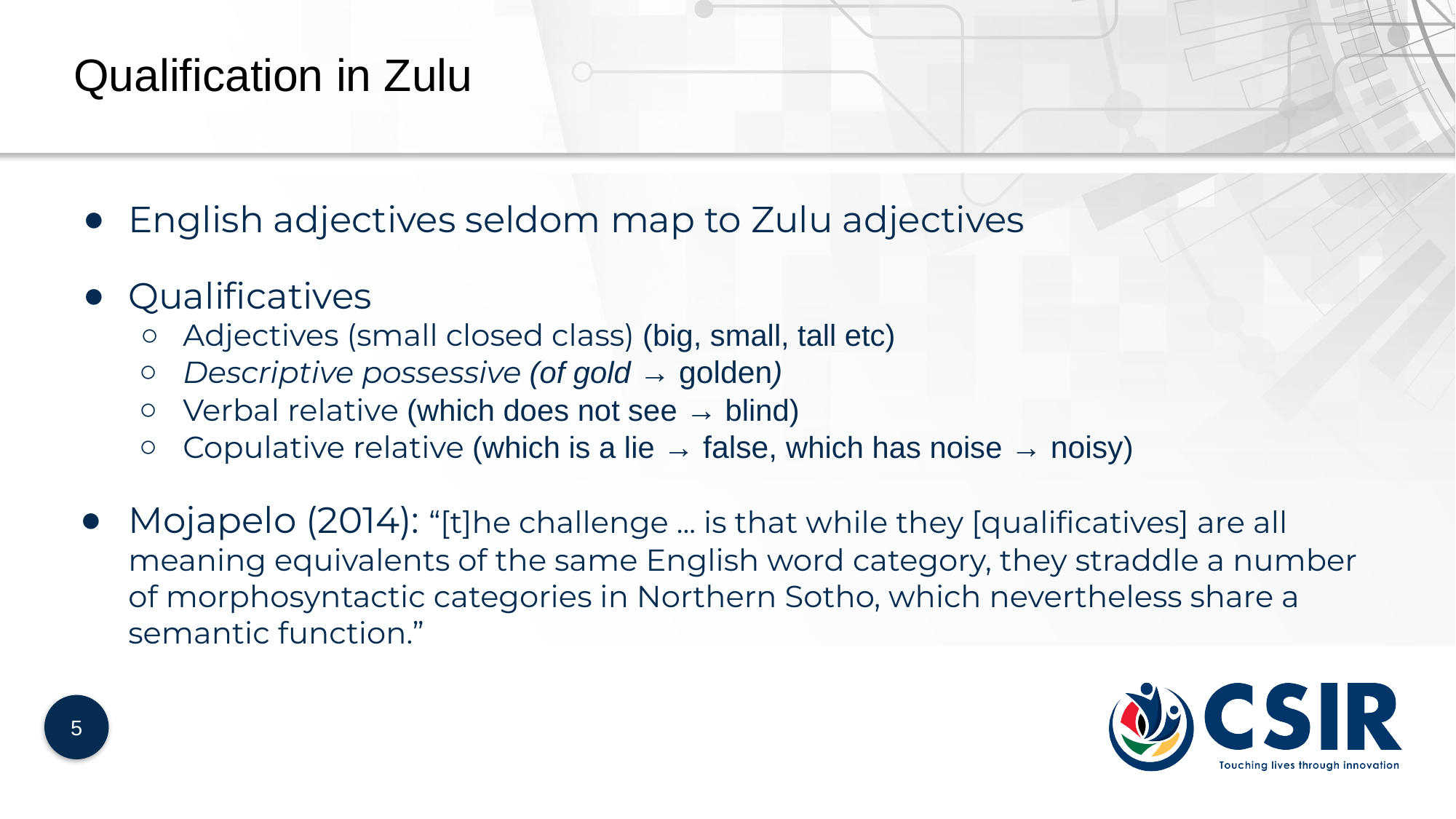

Qualification in Zulu
English adjectives seldom map to Zulu adjectives

Qualificatives
Adjectives (small closed class) (big, small, tall etc)
Descriptive possessive (of gold → golden)
Verbal relative (which does not see → blind)
Copulative relative (which is a lie → false, which has noise → noisy)

Mojapelo (2014): “[t]he challenge ... is that while they [qualificatives] are all meaning equivalents of the same English word category, they straddle a number of morphosyntactic categories in Northern Sotho, which nevertheless share a semantic function.”